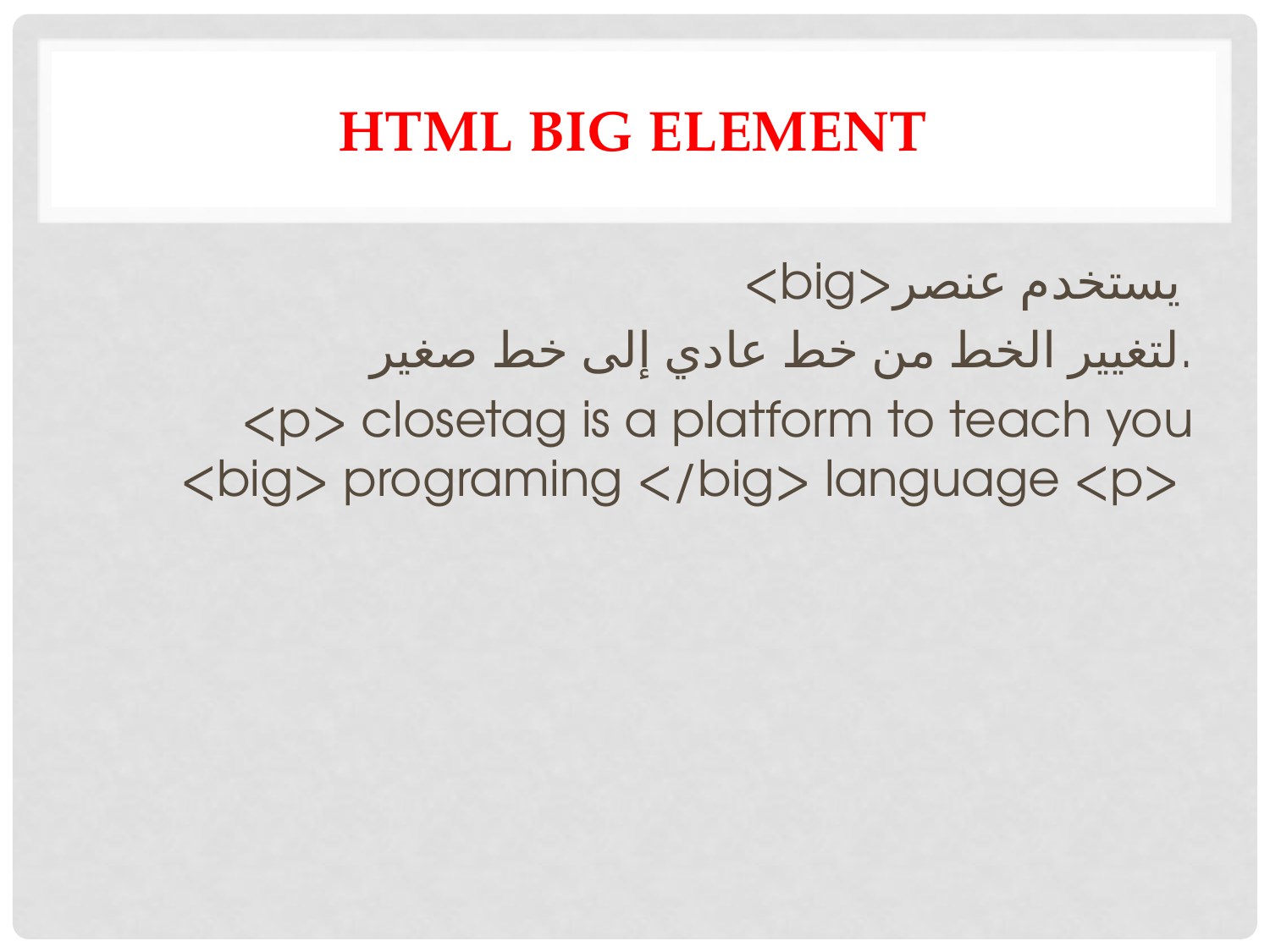

# HTML big element
<big>يستخدم عنصر
لتغيير الخط من خط عادي إلى خط صغير.
<p> closetag is a platform to teach you <big> programing </big> language <p>